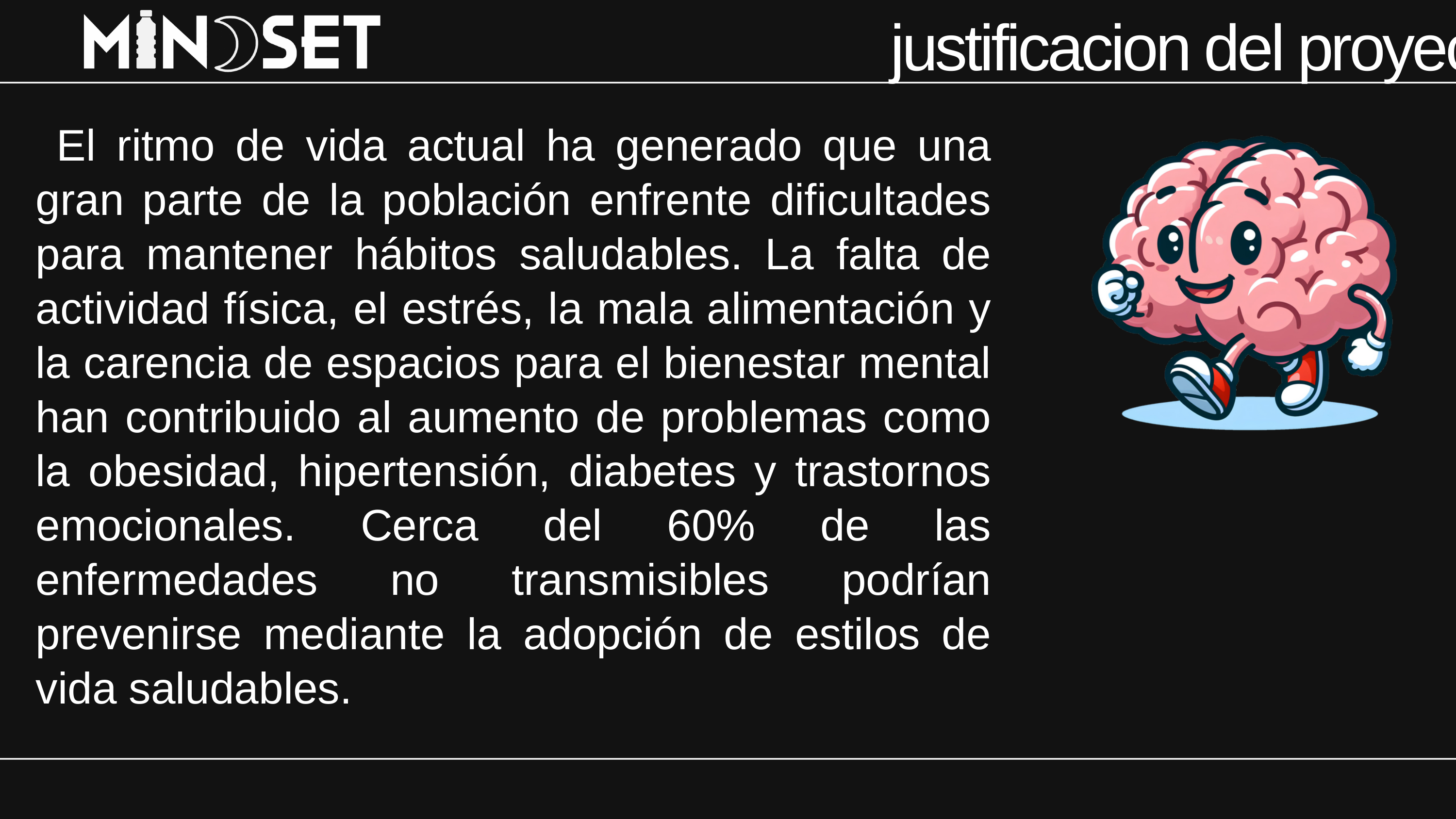

justificacion del proyecto

 El ritmo de vida actual ha generado que una gran parte de la población enfrente dificultades para mantener hábitos saludables. La falta de actividad física, el estrés, la mala alimentación y la carencia de espacios para el bienestar mental han contribuido al aumento de problemas como la obesidad, hipertensión, diabetes y trastornos emocionales. Cerca del 60% de las enfermedades no transmisibles podrían prevenirse mediante la adopción de estilos de vida saludables.